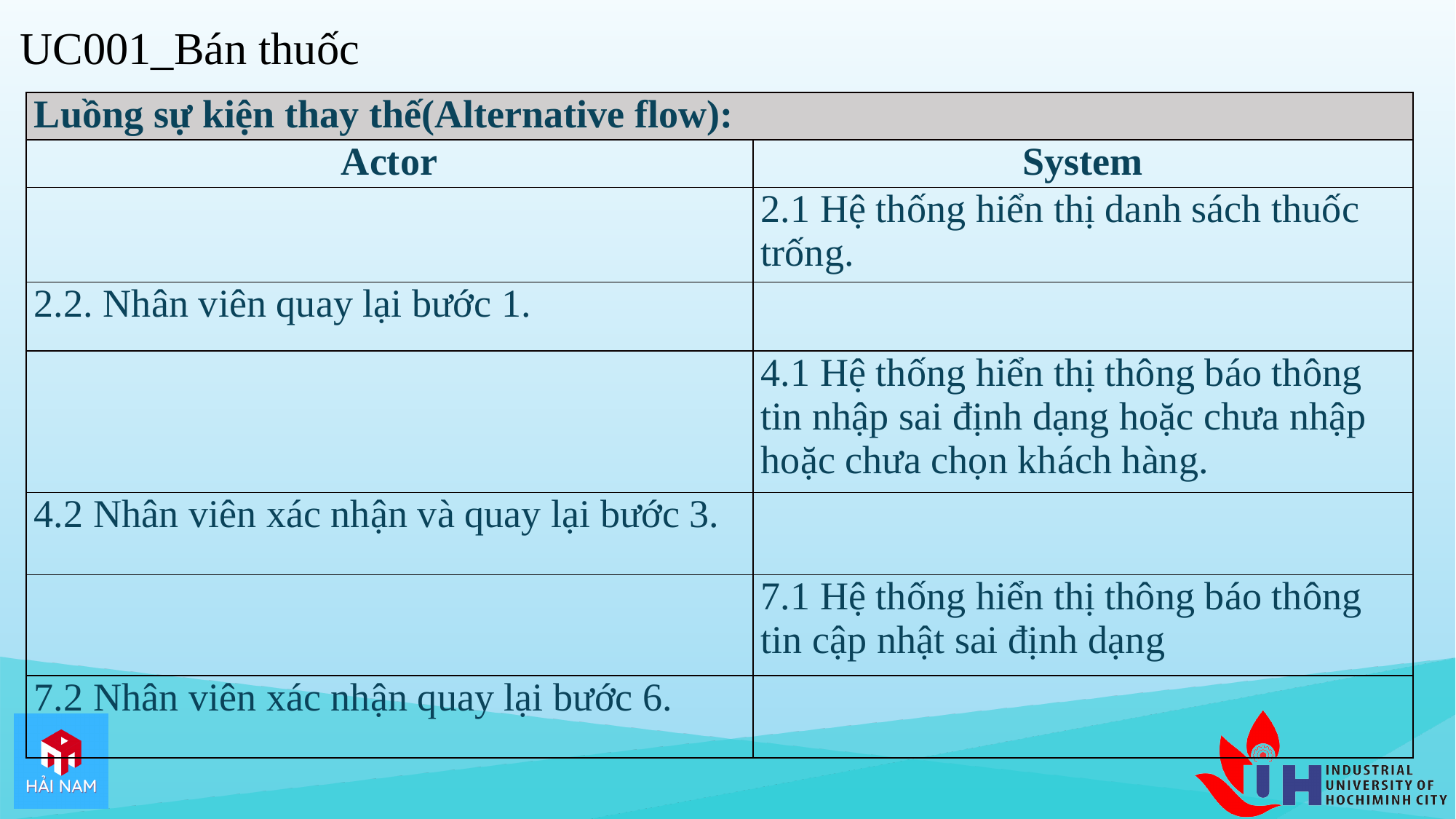

UC001_Bán thuốc
| Luồng sự kiện thay thế(Alternative flow): |  |
| --- | --- |
| Actor | System |
|  | 2.1 Hệ thống hiển thị danh sách thuốc trống. |
| 2.2. Nhân viên quay lại bước 1. |  |
|  | 4.1 Hệ thống hiển thị thông báo thông tin nhập sai định dạng hoặc chưa nhập hoặc chưa chọn khách hàng. |
| 4.2 Nhân viên xác nhận và quay lại bước 3. |  |
|  | 7.1 Hệ thống hiển thị thông báo thông tin cập nhật sai định dạng |
| 7.2 Nhân viên xác nhận quay lại bước 6. |  |